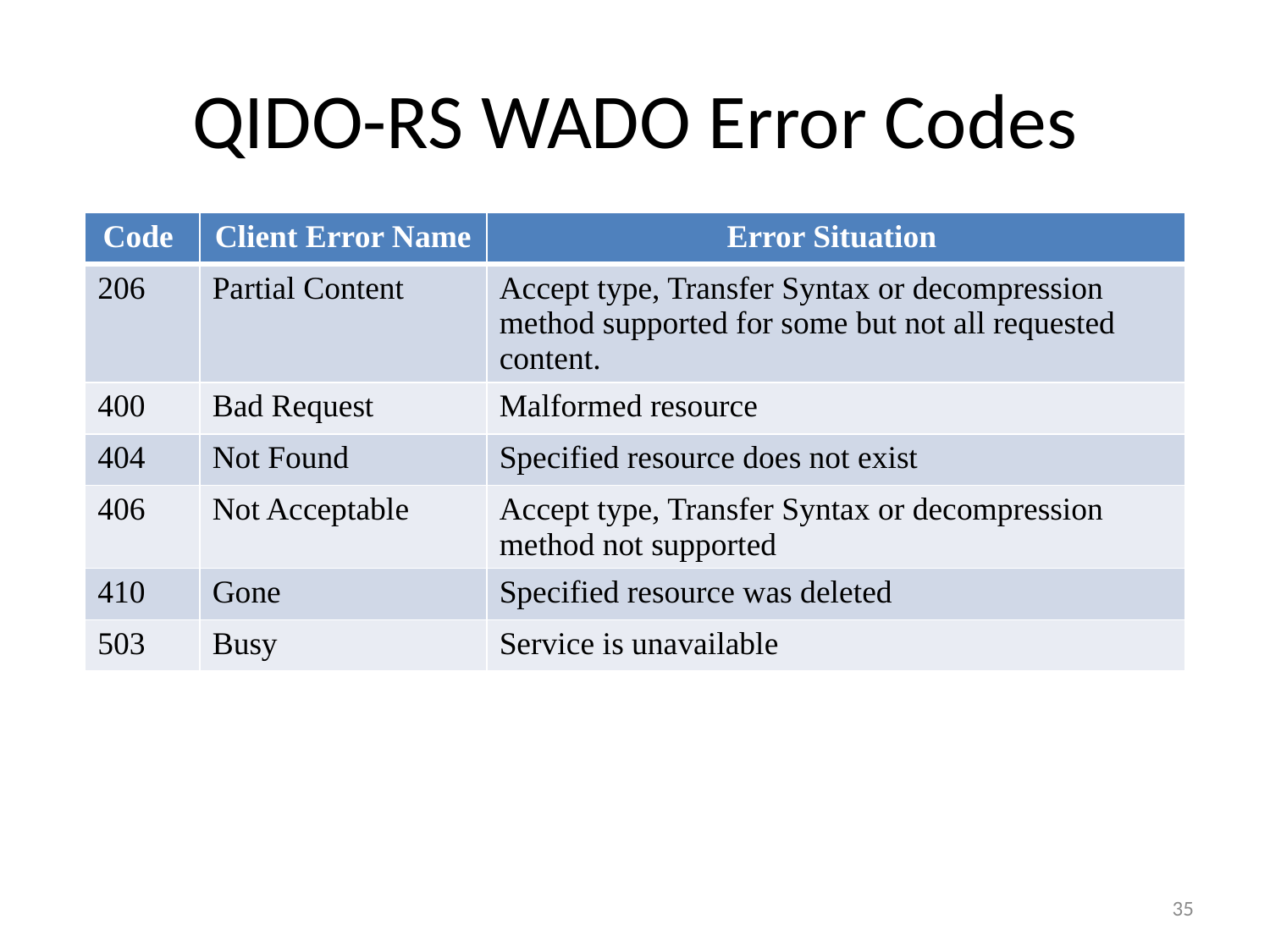

# QIDO-RS WADO Error Codes
| Code | Client Error Name | Error Situation |
| --- | --- | --- |
| 206 | Partial Content | Accept type, Transfer Syntax or decompression method supported for some but not all requested content. |
| 400 | Bad Request | Malformed resource |
| 404 | Not Found | Specified resource does not exist |
| 406 | Not Acceptable | Accept type, Transfer Syntax or decompression method not supported |
| 410 | Gone | Specified resource was deleted |
| 503 | Busy | Service is unavailable |
35